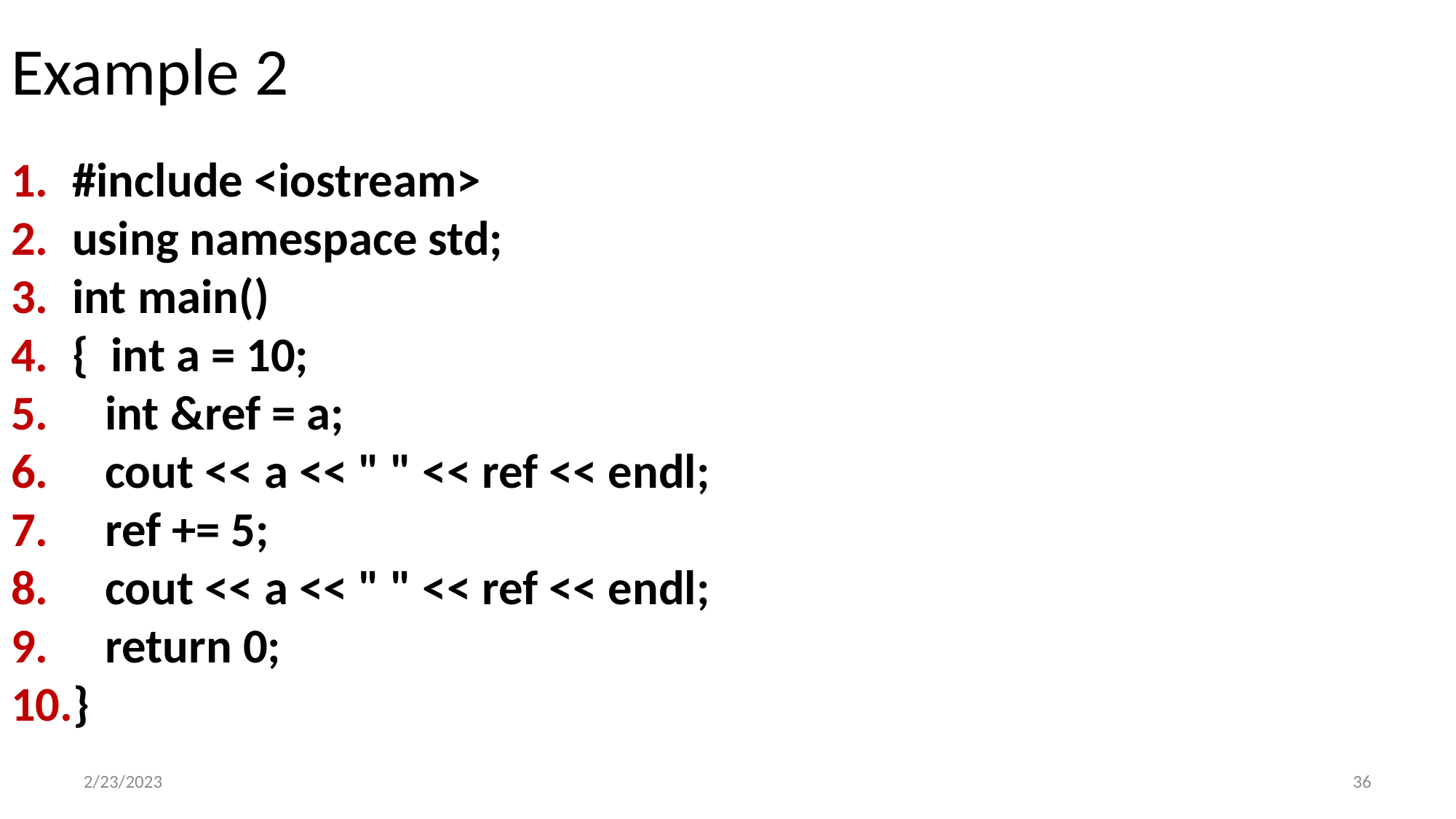

# Example 2
#include <iostream>
using namespace std;
int main()
{  int a = 10;
   int &ref = a;
   cout << a << " " << ref << endl;
   ref += 5;
   cout << a << " " << ref << endl;
   return 0;
}
2/23/2023
36